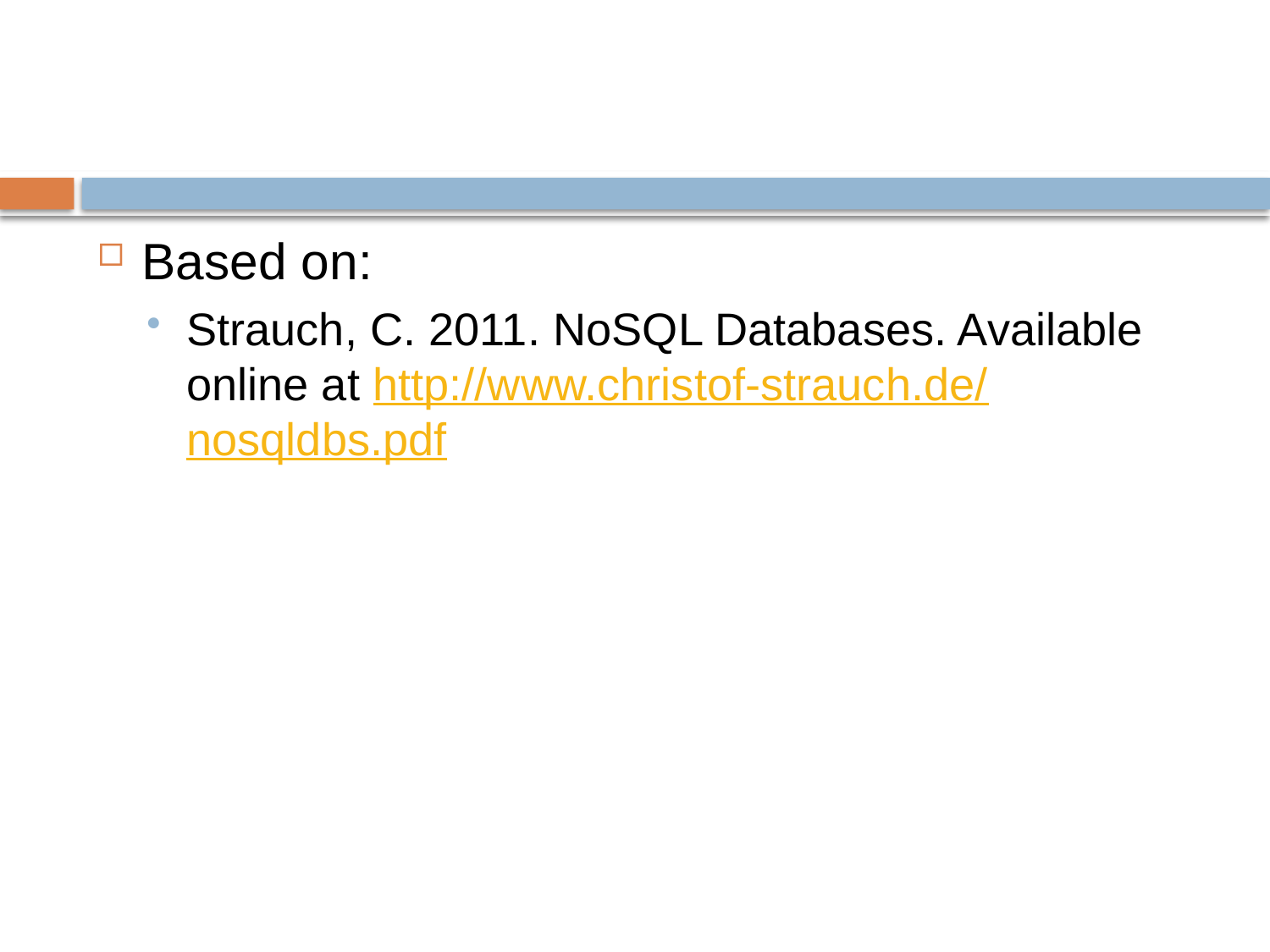

Based on:
Strauch, C. 2011. NoSQL Databases. Available online at http://www.christof-strauch.de/nosqldbs.pdf